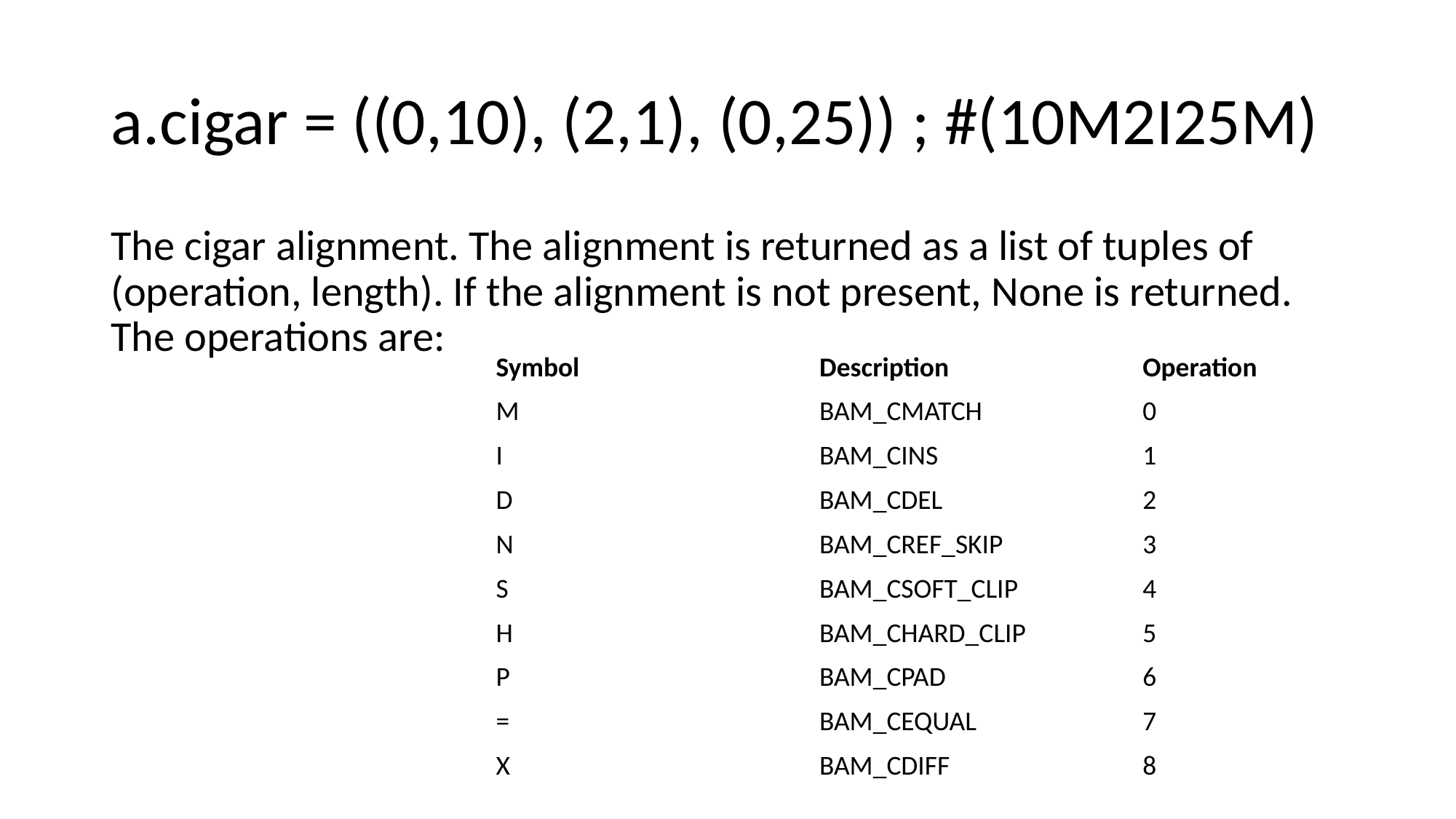

# a.cigar = ((0,10), (2,1), (0,25)) ; #(10M2I25M)
The cigar alignment. The alignment is returned as a list of tuples of (operation, length). If the alignment is not present, None is returned. The operations are:

| Symbol | Description | Operation |
| --- | --- | --- |
| M | BAM\_CMATCH | 0 |
| I | BAM\_CINS | 1 |
| D | BAM\_CDEL | 2 |
| N | BAM\_CREF\_SKIP | 3 |
| S | BAM\_CSOFT\_CLIP | 4 |
| H | BAM\_CHARD\_CLIP | 5 |
| P | BAM\_CPAD | 6 |
| = | BAM\_CEQUAL | 7 |
| X | BAM\_CDIFF | 8 |